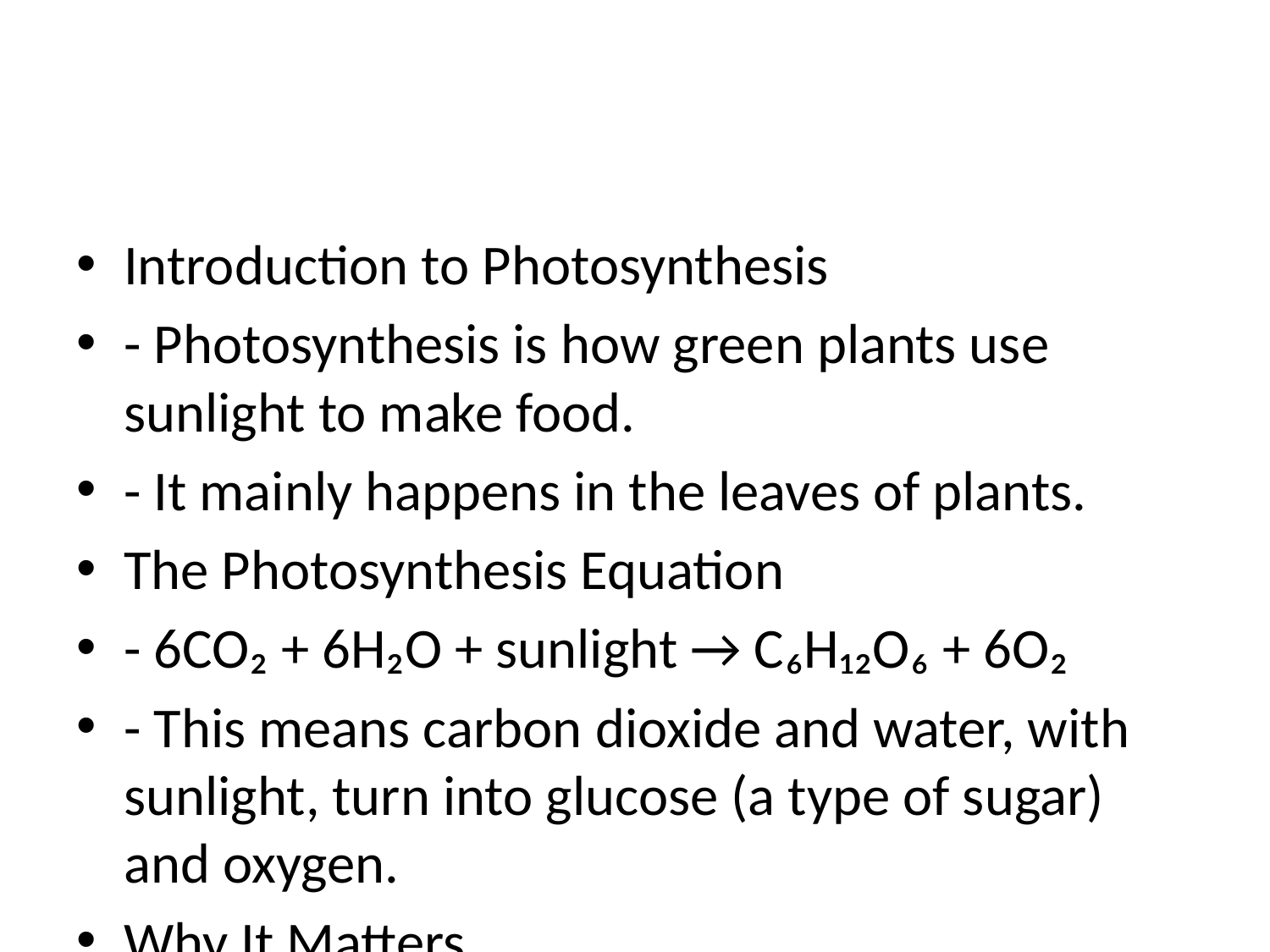

#
Introduction to Photosynthesis
- Photosynthesis is how green plants use sunlight to make food.
- It mainly happens in the leaves of plants.
The Photosynthesis Equation
- 6CO₂ + 6H₂O + sunlight → C₆H₁₂O₆ + 6O₂
- This means carbon dioxide and water, with sunlight, turn into glucose (a type of sugar) and oxygen.
Why It Matters
- Photosynthesis gives us oxygen to breathe.
- It starts the food chain, helping plants grow, which animals and humans eat.